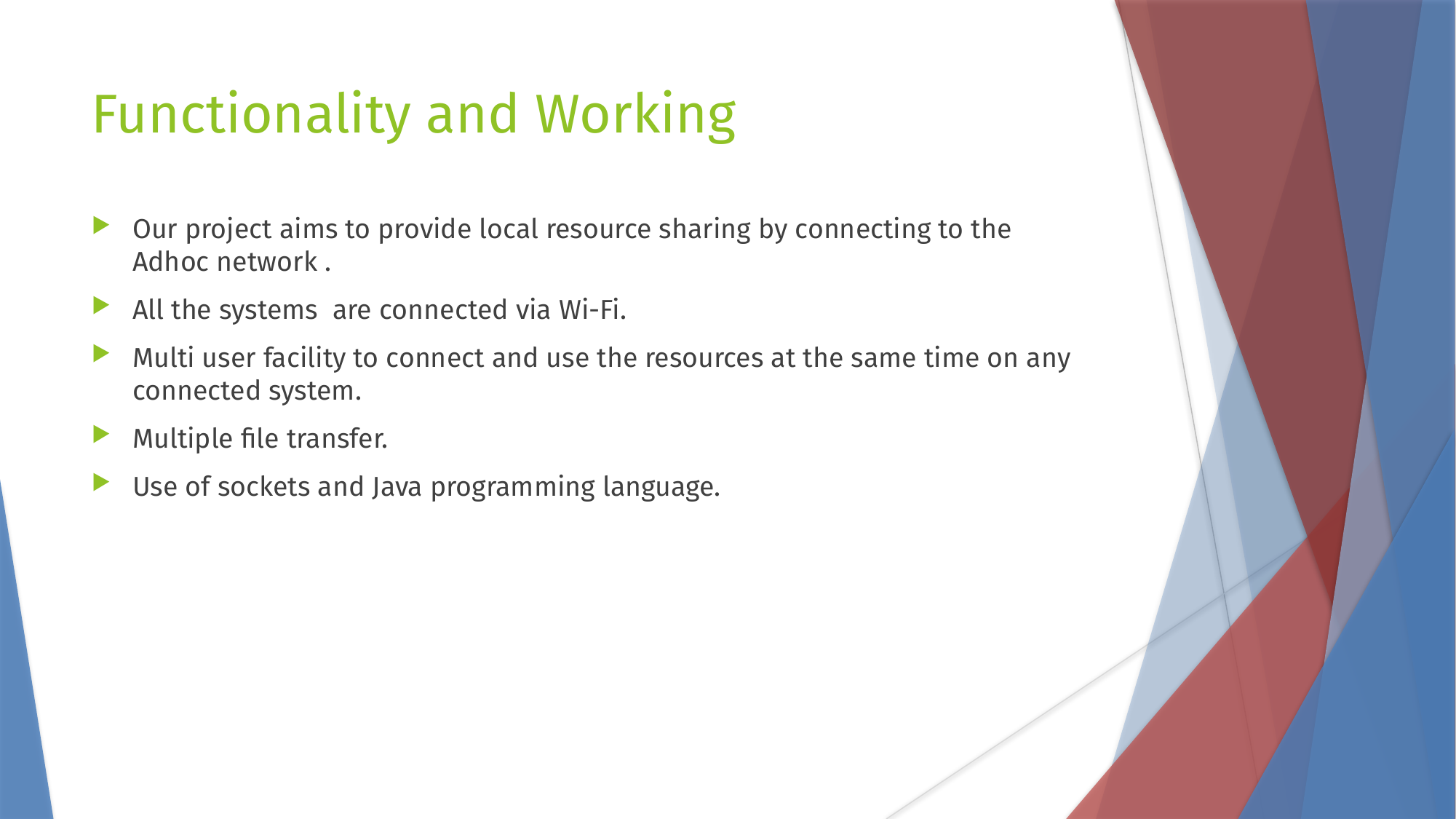

Functionality and Working
Our project aims to provide local resource sharing by connecting to the Adhoc network .
All the systems  are connected via Wi-Fi.
Multi user facility to connect and use the resources at the same time on any connected system.
Multiple file transfer.
Use of sockets and Java programming language.